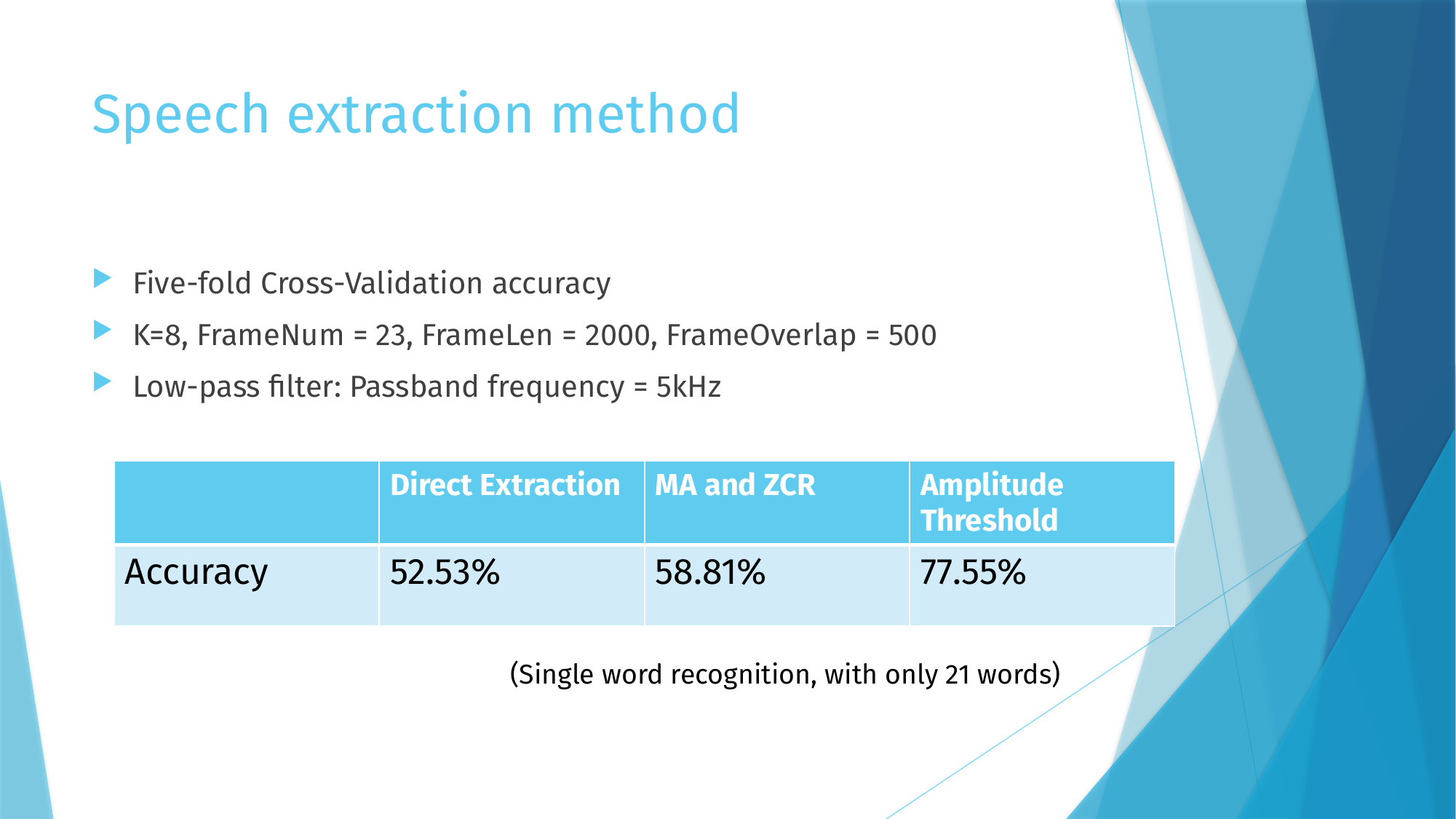

# Speech extraction method
Five-fold Cross-Validation accuracy
K=8, FrameNum = 23, FrameLen = 2000, FrameOverlap = 500
Low-pass filter: Passband frequency = 5kHz
|  | Direct Extraction | MA and ZCR | Amplitude Threshold |
| --- | --- | --- | --- |
| Accuracy | 52.53% | 58.81% | 77.55% |
(Single word recognition, with only 21 words)